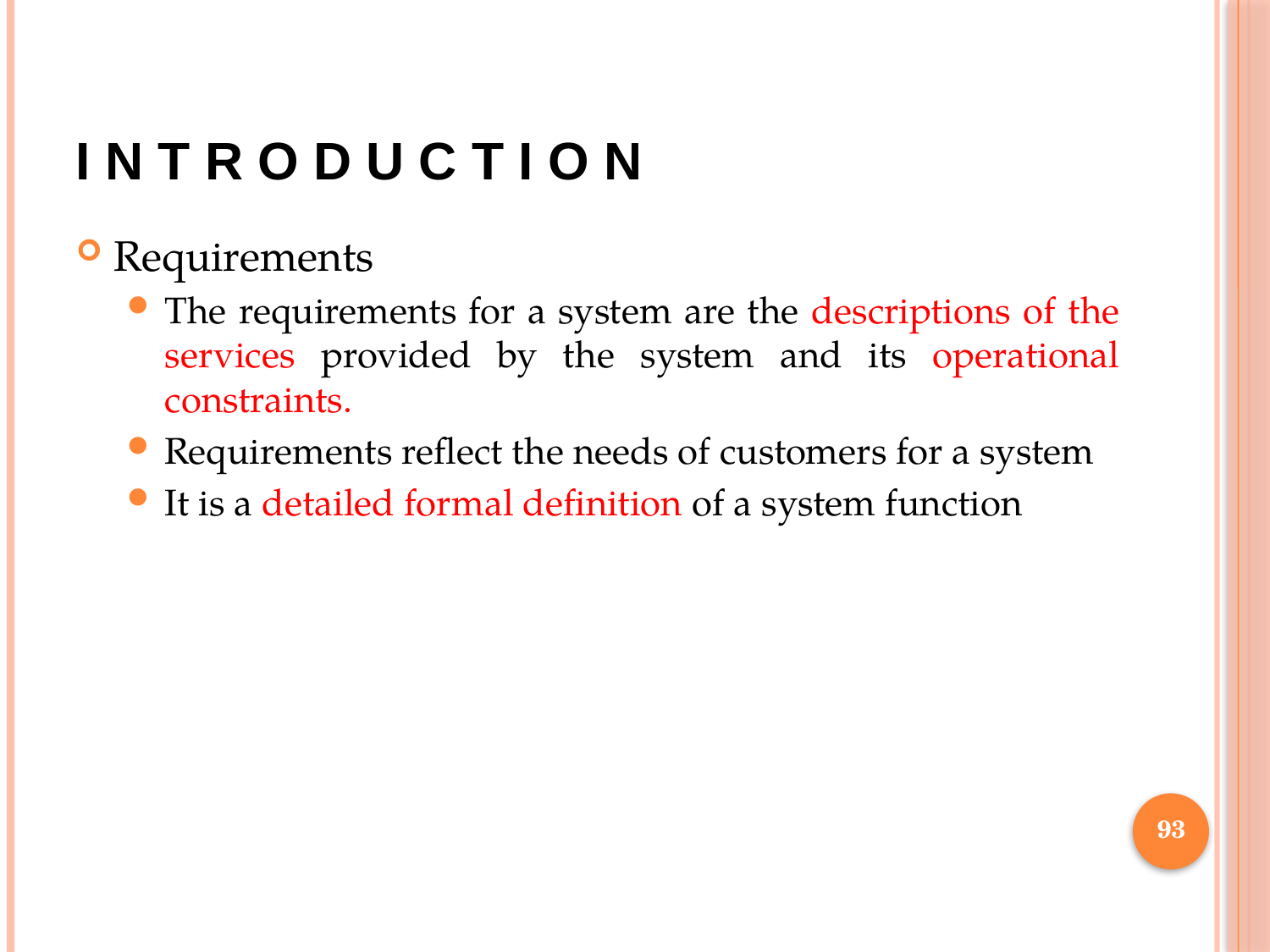

# I N T R O D U C T I O N
Requirements
The requirements for a system are the descriptions of the services provided by the system and its operational constraints.
Requirements reflect the needs of customers for a system
It is a detailed formal definition of a system function
93